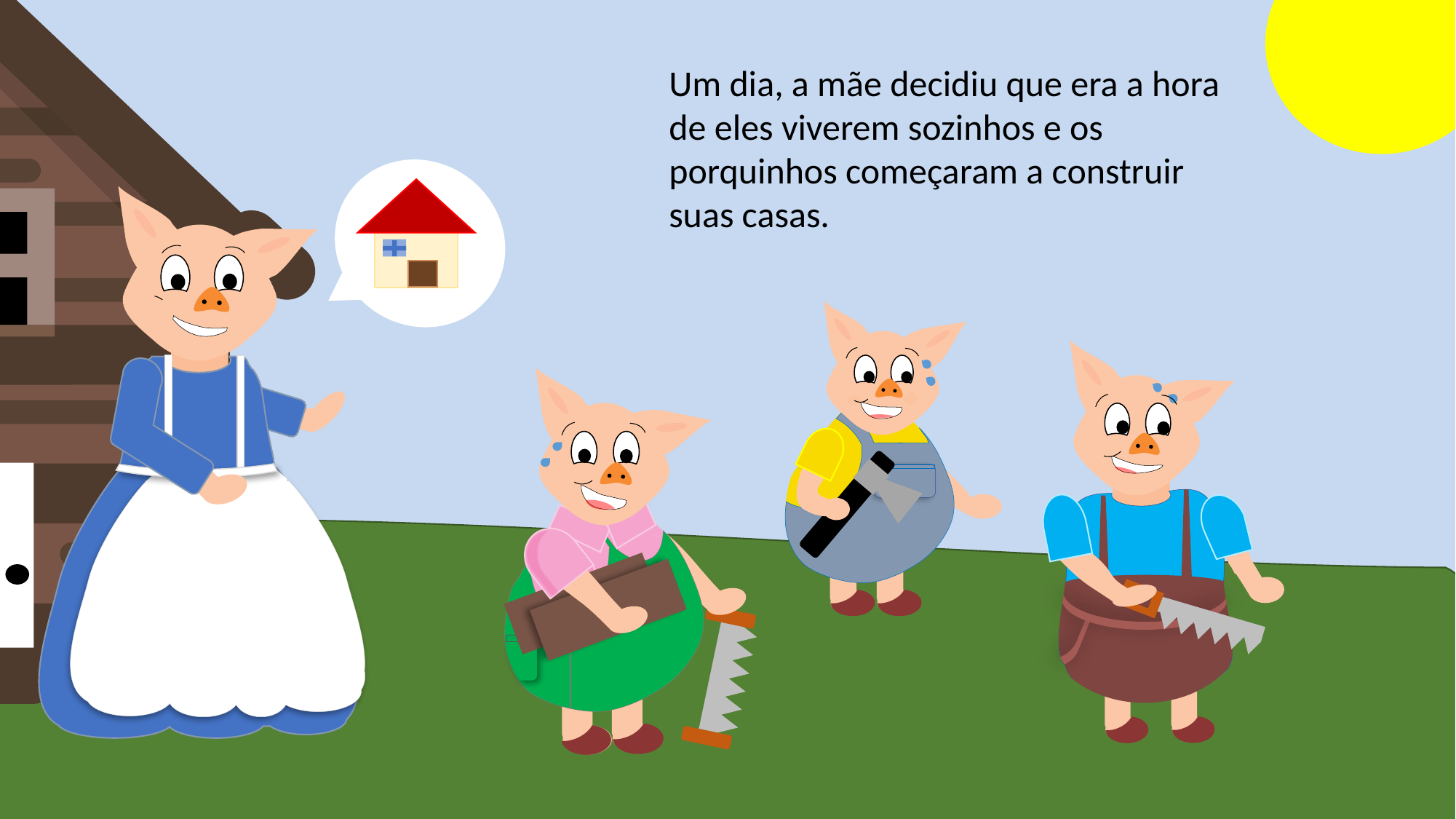

Um dia, a mãe decidiu que era a hora de eles viverem sozinhos e os porquinhos começaram a construir suas casas.